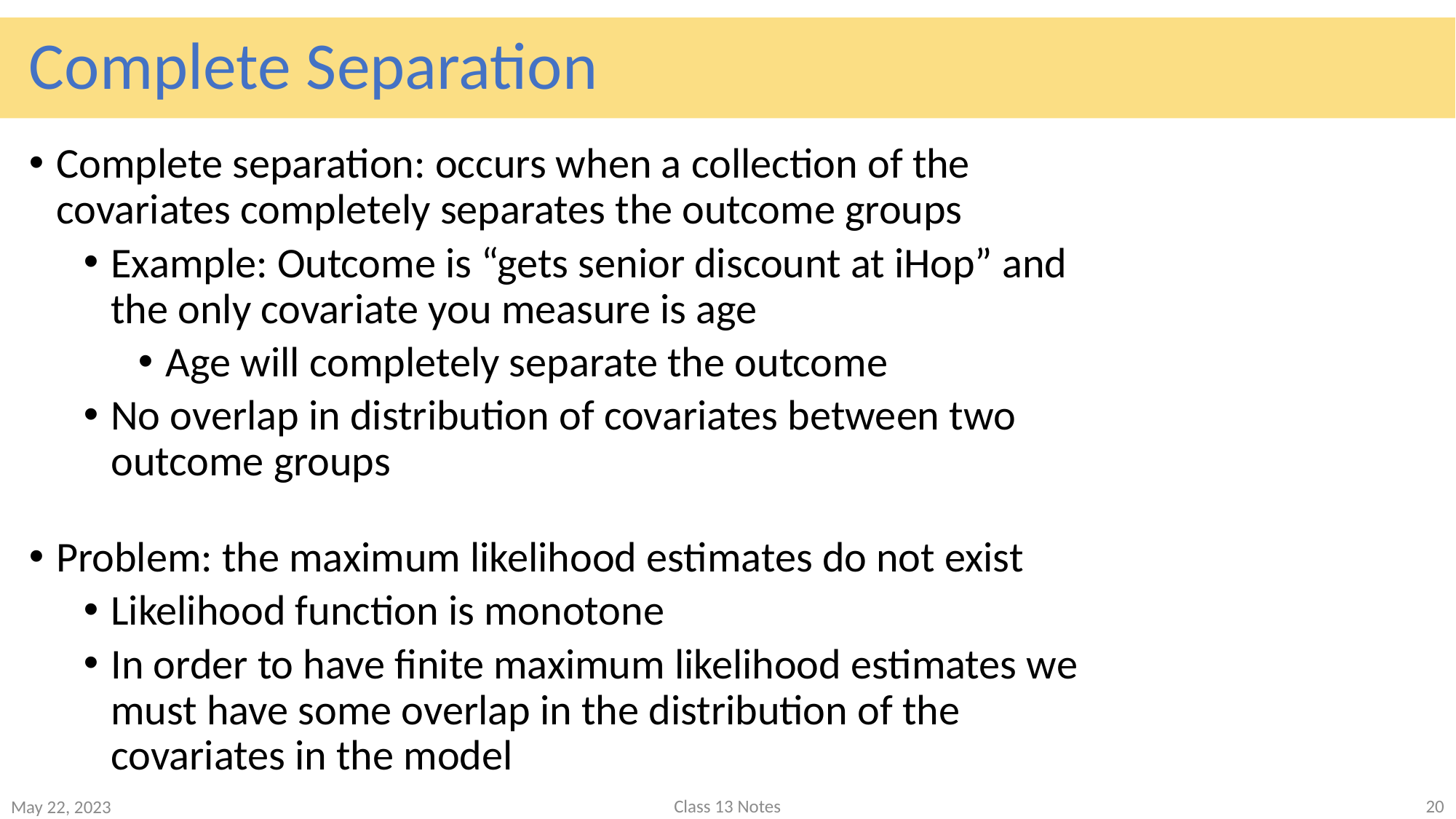

# Complete Separation
Complete separation: occurs when a collection of the covariates completely separates the outcome groups
Example: Outcome is “gets senior discount at iHop” and the only covariate you measure is age
Age will completely separate the outcome
No overlap in distribution of covariates between two outcome groups

Problem: the maximum likelihood estimates do not exist
Likelihood function is monotone
In order to have finite maximum likelihood estimates we must have some overlap in the distribution of the covariates in the model

Class 13 Notes
20
May 22, 2023